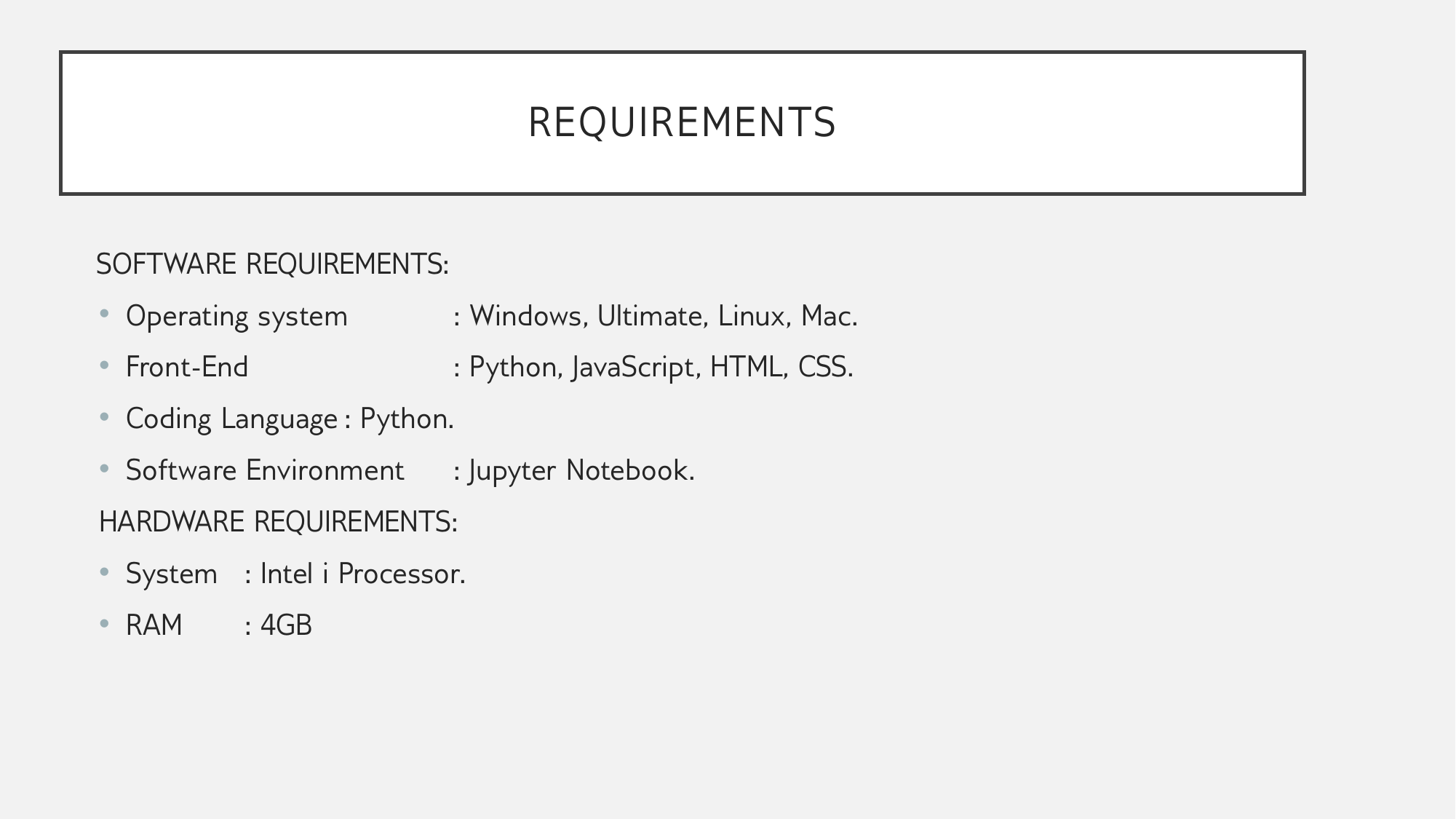

# requirements
   SOFTWARE REQUIREMENTS:
Operating system 	: Windows, Ultimate, Linux, Mac.
Front-End 		: Python, JavaScript, HTML, CSS.
Coding Language	: Python.
Software Environment	: Jupyter Notebook.
HARDWARE REQUIREMENTS:
System	 : Intel i Processor.
RAM 	 : 4GB